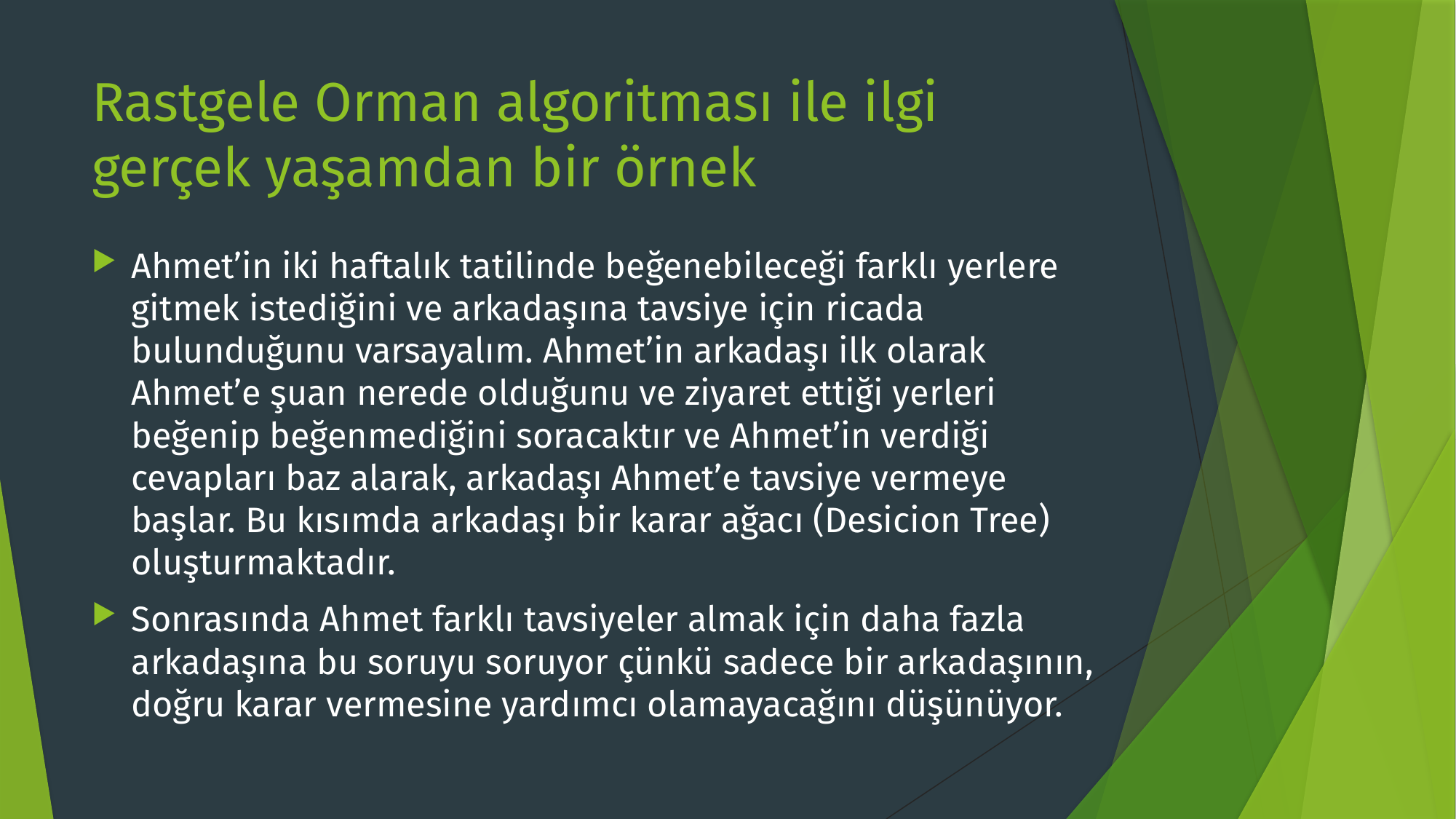

# Rastgele Orman algoritması ile ilgi gerçek yaşamdan bir örnek
Ahmet’in iki haftalık tatilinde beğenebileceği farklı yerlere gitmek istediğini ve arkadaşına tavsiye için ricada bulunduğunu varsayalım. Ahmet’in arkadaşı ilk olarak Ahmet’e şuan nerede olduğunu ve ziyaret ettiği yerleri beğenip beğenmediğini soracaktır ve Ahmet’in verdiği cevapları baz alarak, arkadaşı Ahmet’e tavsiye vermeye başlar. Bu kısımda arkadaşı bir karar ağacı (Desicion Tree) oluşturmaktadır.
Sonrasında Ahmet farklı tavsiyeler almak için daha fazla arkadaşına bu soruyu soruyor çünkü sadece bir arkadaşının, doğru karar vermesine yardımcı olamayacağını düşünüyor.